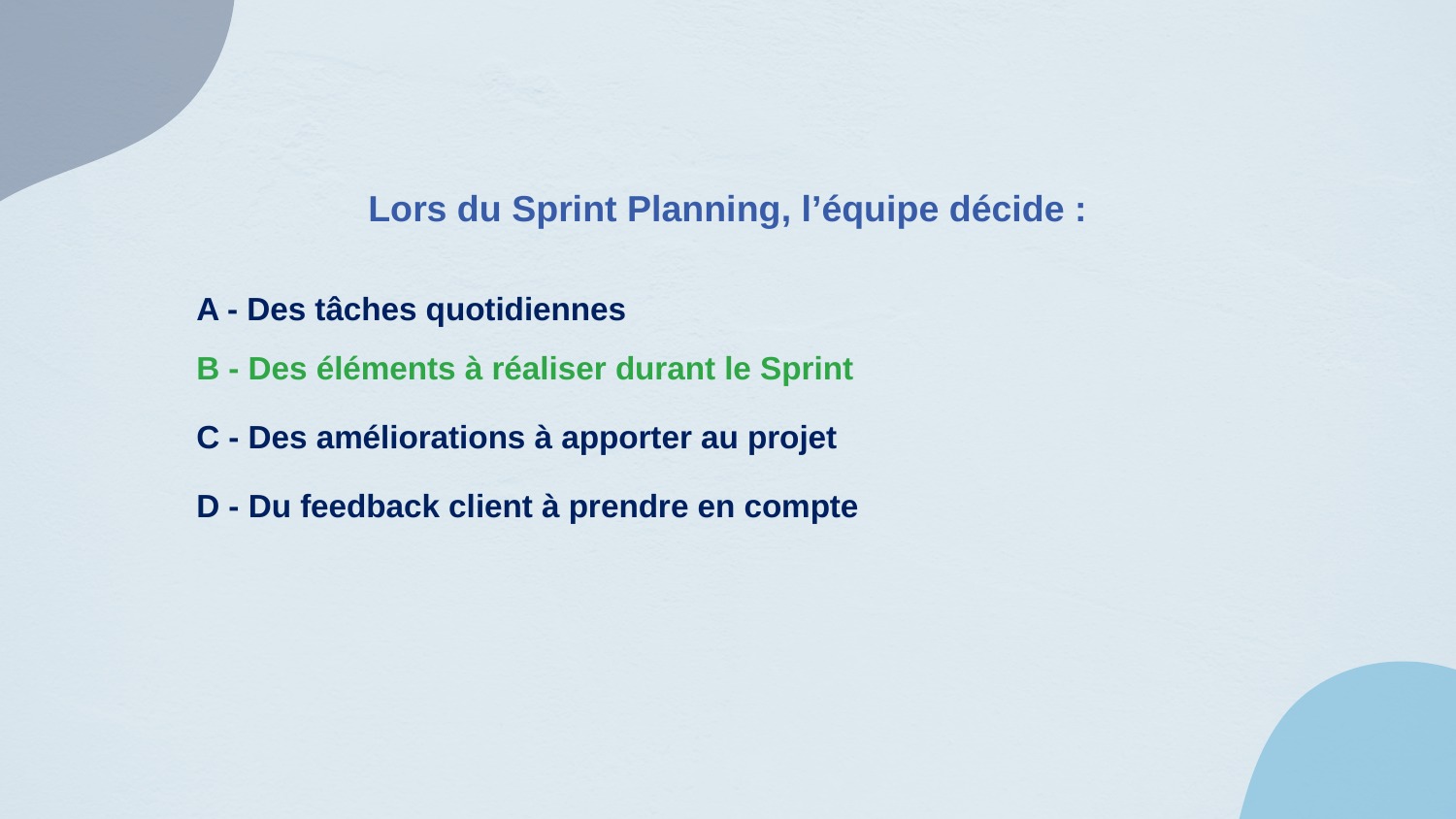

Lors du Sprint Planning, l’équipe décide :
A - Des tâches quotidiennes
B - Des éléments à réaliser durant le Sprint
C - Des améliorations à apporter au projet
D - Du feedback client à prendre en compte